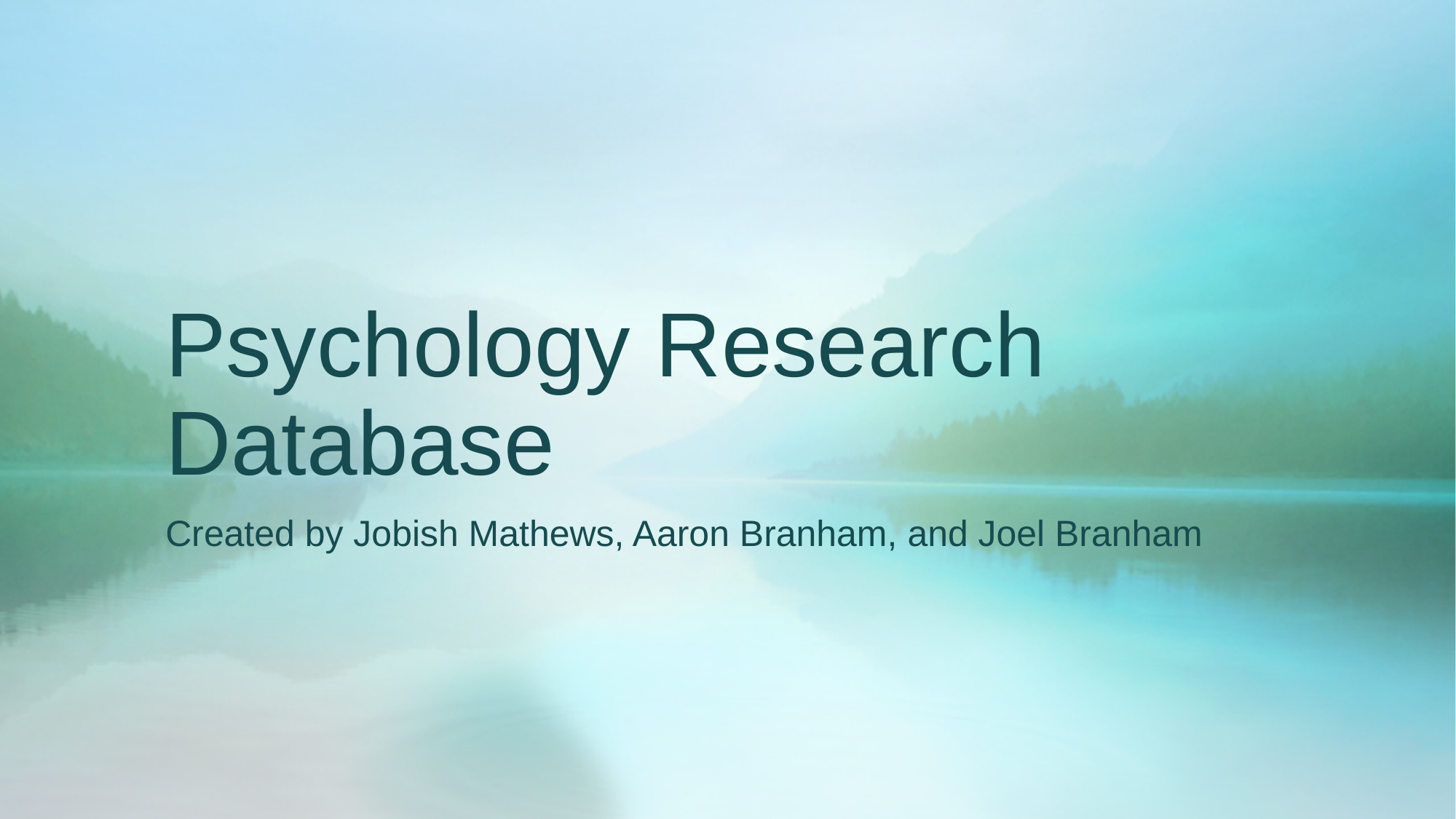

# Psychology Research Database
Created by Jobish Mathews, Aaron Branham, and Joel Branham